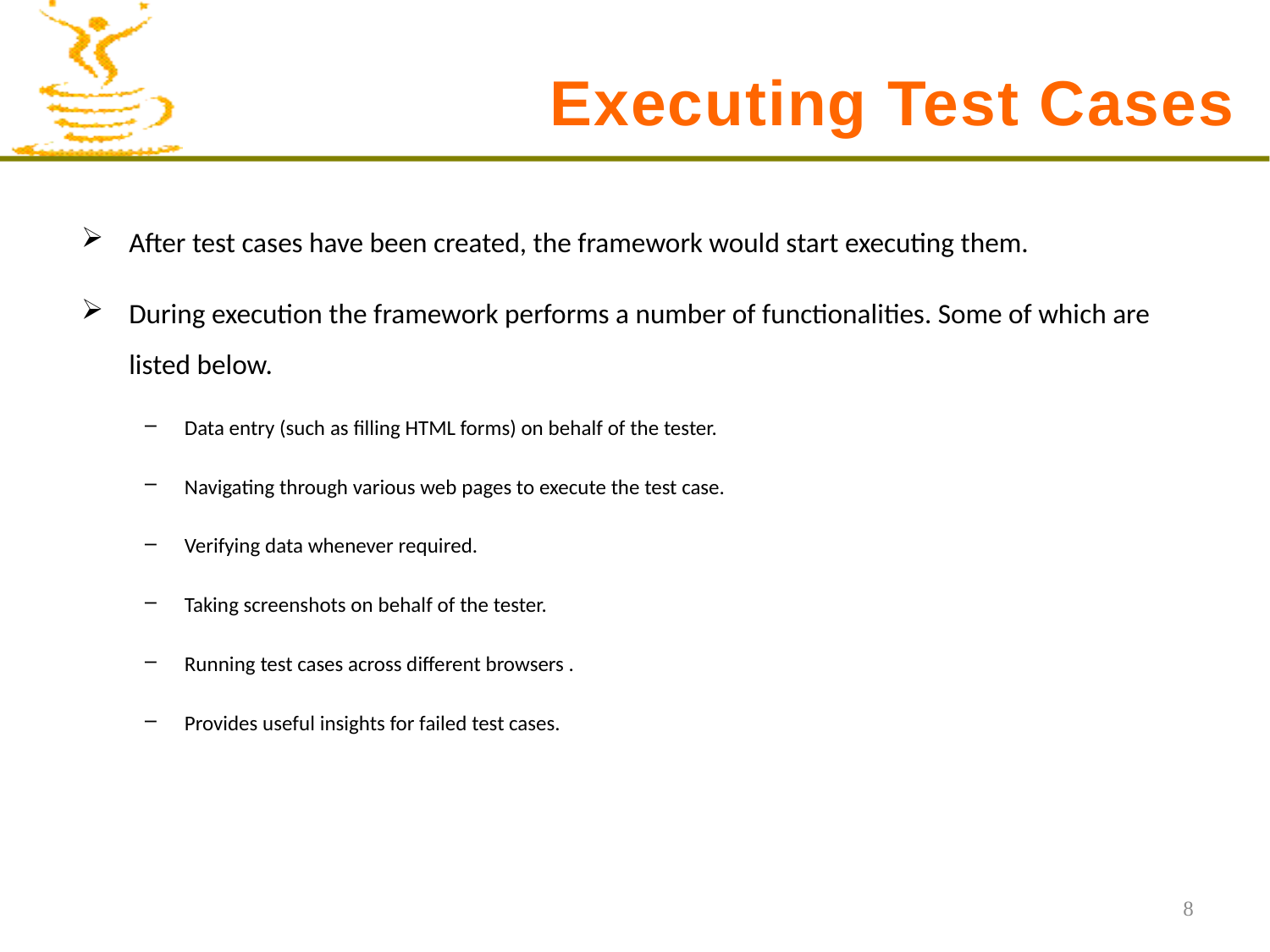

# Executing Test Cases
After test cases have been created, the framework would start executing them.
During execution the framework performs a number of functionalities. Some of which are listed below.
Data entry (such as filling HTML forms) on behalf of the tester.
Navigating through various web pages to execute the test case.
Verifying data whenever required.
Taking screenshots on behalf of the tester.
Running test cases across different browsers .
Provides useful insights for failed test cases.

8